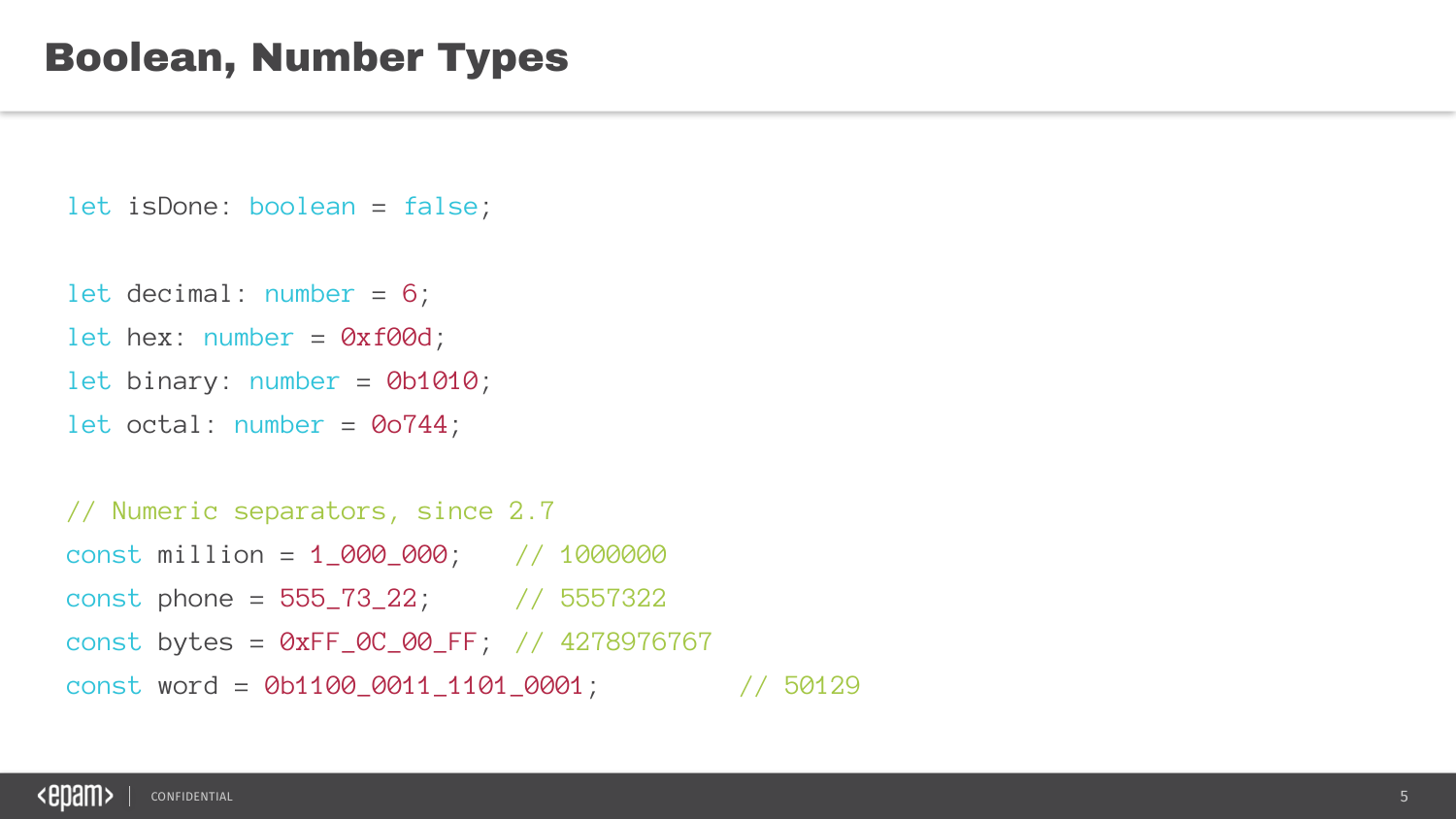

Boolean, Number Types
let isDone: boolean = false;

let decimal: number = 6;
let hex: number = 0xf00d;
let binary: number = 0b1010;
let octal: number = 0o744;

// Numeric separators, since 2.7
const million = 1_000_000;					// 1000000
const phone = 555_73_22;					// 5557322
const bytes = 0xFF_0C_00_FF;				// 4278976767
const word = 0b1100_0011_1101_0001;		// 50129